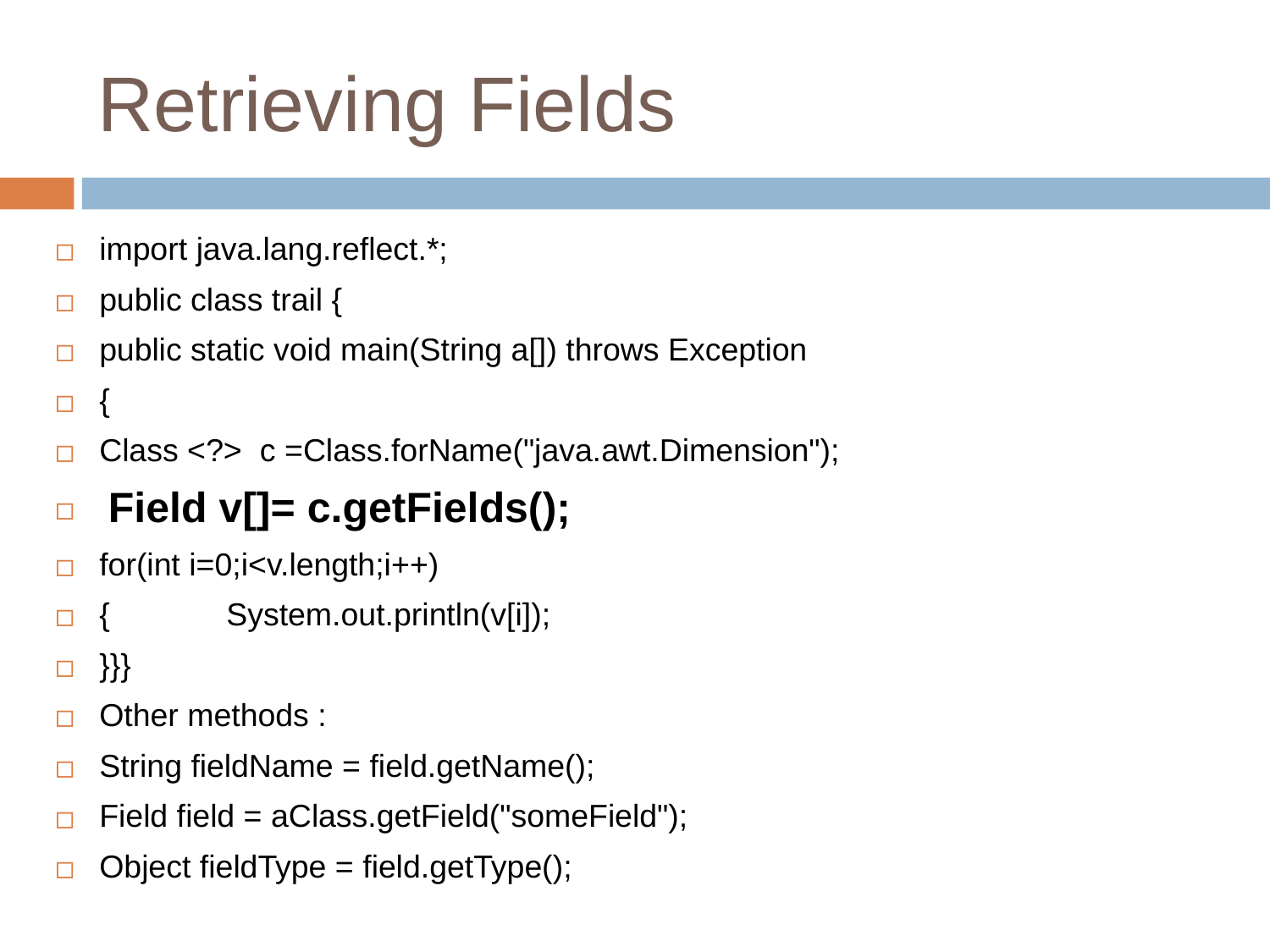

# Retrieving Fields
import java.lang.reflect.*;
public class trail {
public static void main(String a[]) throws Exception
{
Class <?>  c =Class.forName("java.awt.Dimension");
 Field v[]= c.getFields();
for(int i=0;i<v.length;i++)
{	System.out.println(v[i]);
}}}
Other methods :
String fieldName = field.getName();
Field field = aClass.getField("someField");
Object fieldType = field.getType();